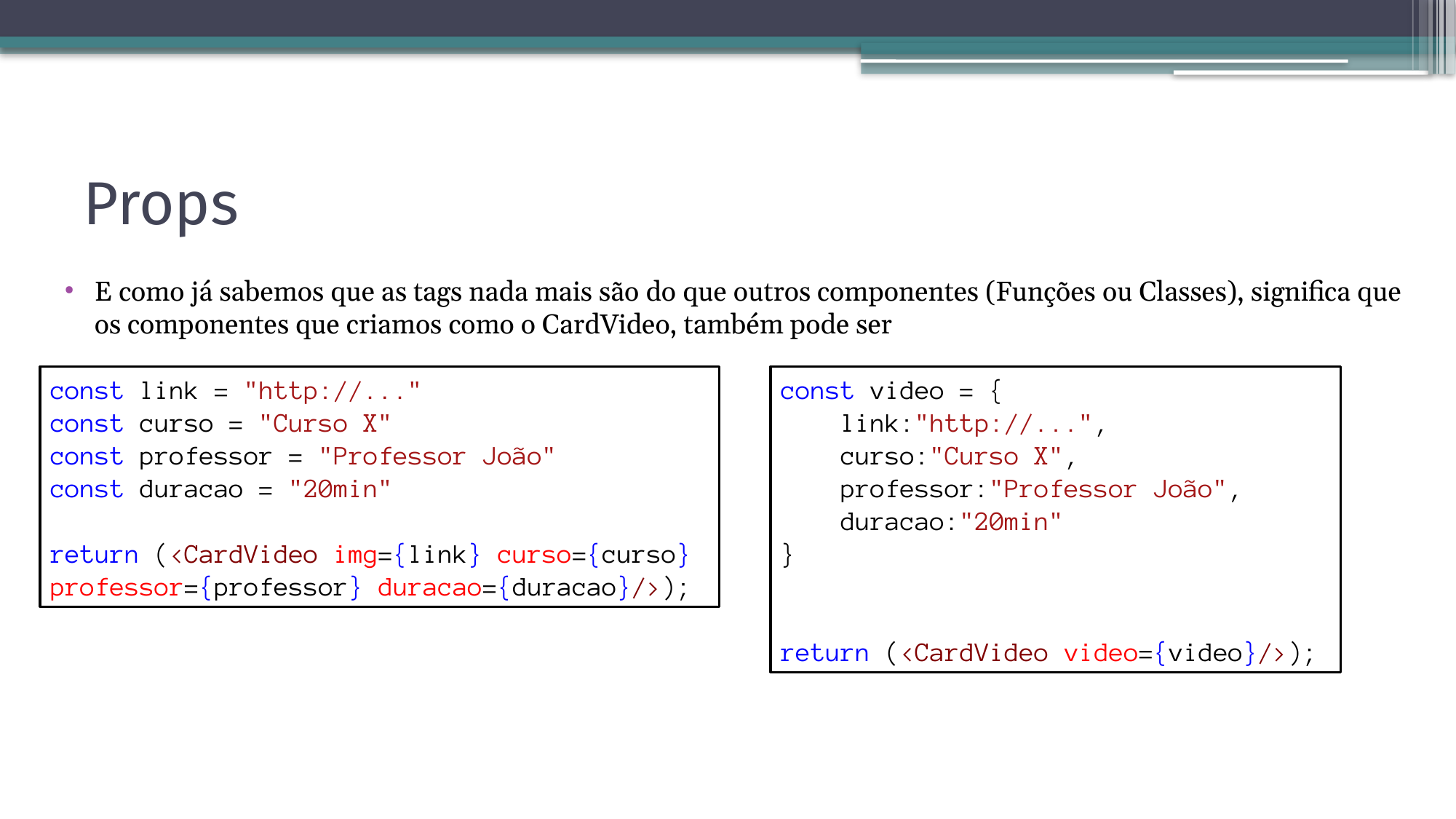

# Props
E como já sabemos que as tags nada mais são do que outros componentes (Funções ou Classes), significa que os componentes que criamos como o CardVideo, também pode ser

const link = "http://..."
const curso = "Curso X"
const professor = "Professor João"
const duracao = "20min"
return (<CardVideo img={link} curso={curso}
professor={professor} duracao={duracao}/>);
const video = {
    link:"http://...",
    curso:"Curso X",
    professor:"Professor João",
    duracao:"20min"
}

return (<CardVideo video={video}/>);